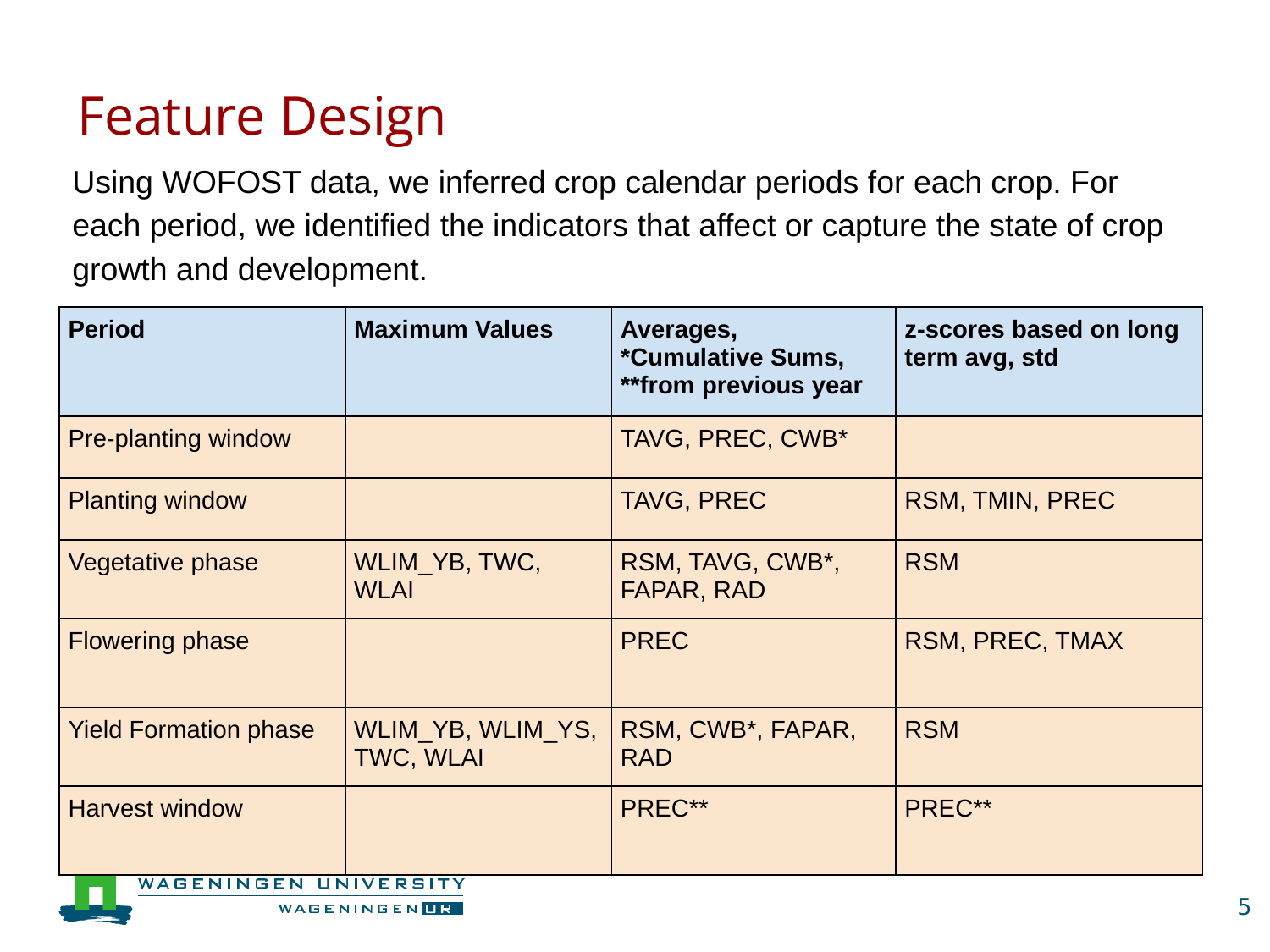

# Feature Design
Using WOFOST data, we inferred crop calendar periods for each crop. For each period, we identified the indicators that affect or capture the state of crop growth and development.
| Period | Maximum Values | Averages, \*Cumulative Sums, \*\*from previous year | z-scores based on long term avg, std |
| --- | --- | --- | --- |
| Pre-planting window |  | TAVG, PREC, CWB\* |  |
| Planting window |  | TAVG, PREC | RSM, TMIN, PREC |
| Vegetative phase | WLIM\_YB, TWC, WLAI | RSM, TAVG, CWB\*, FAPAR, RAD | RSM |
| Flowering phase |  | PREC | RSM, PREC, TMAX |
| Yield Formation phase | WLIM\_YB, WLIM\_YS, TWC, WLAI | RSM, CWB\*, FAPAR, RAD | RSM |
| Harvest window |  | PREC\*\* | PREC\*\* |
5